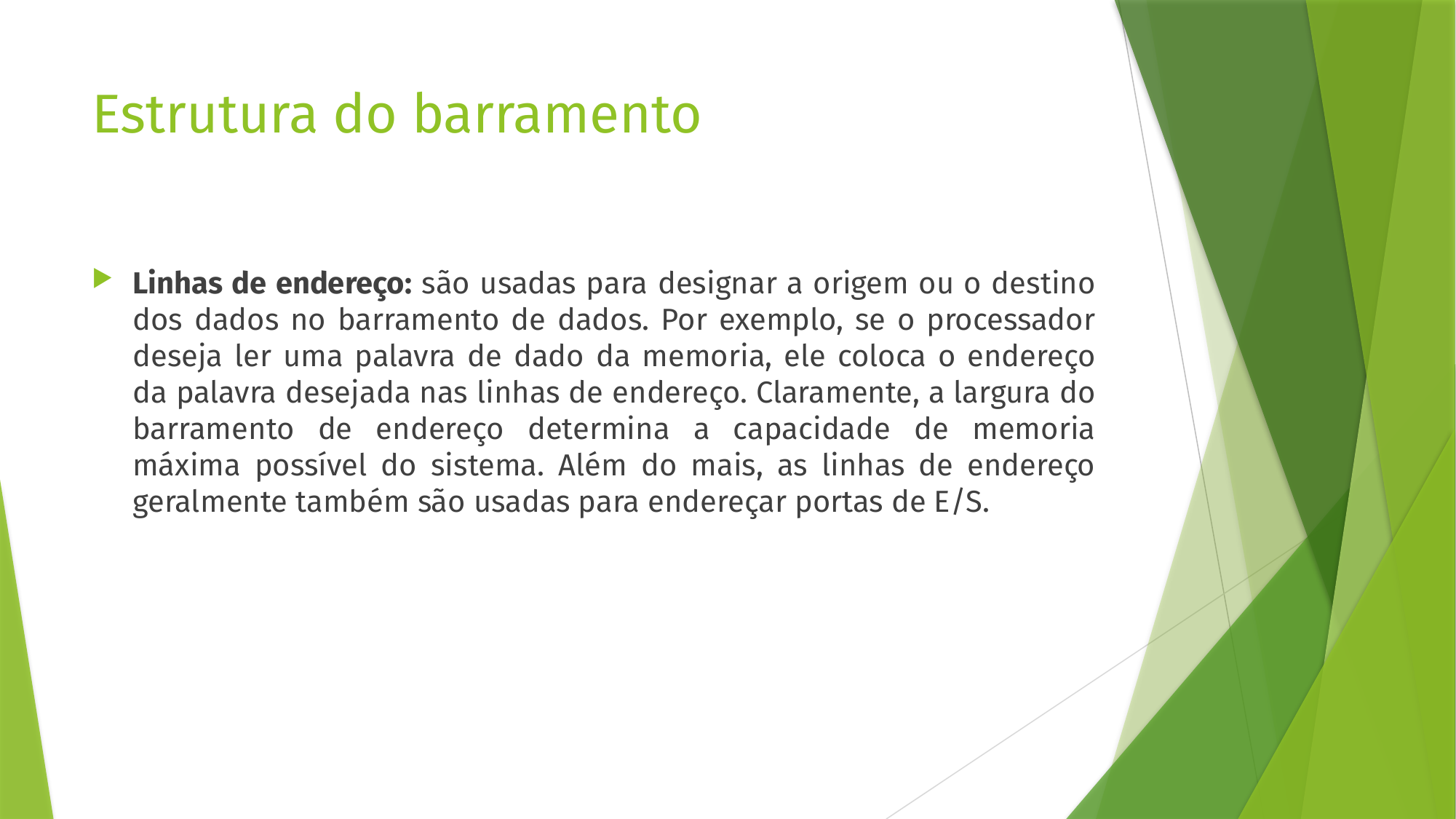

# Estrutura do barramento
Linhas de endereço: são usadas para designar a origem ou o destino dos dados no barramento de dados. Por exemplo, se o processador deseja ler uma palavra de dado da memoria, ele coloca o endereço da palavra desejada nas linhas de endereço. Claramente, a largura do barramento de endereço determina a capacidade de memoria máxima possível do sistema. Além do mais, as linhas de endereço geralmente também são usadas para endereçar portas de E/S.